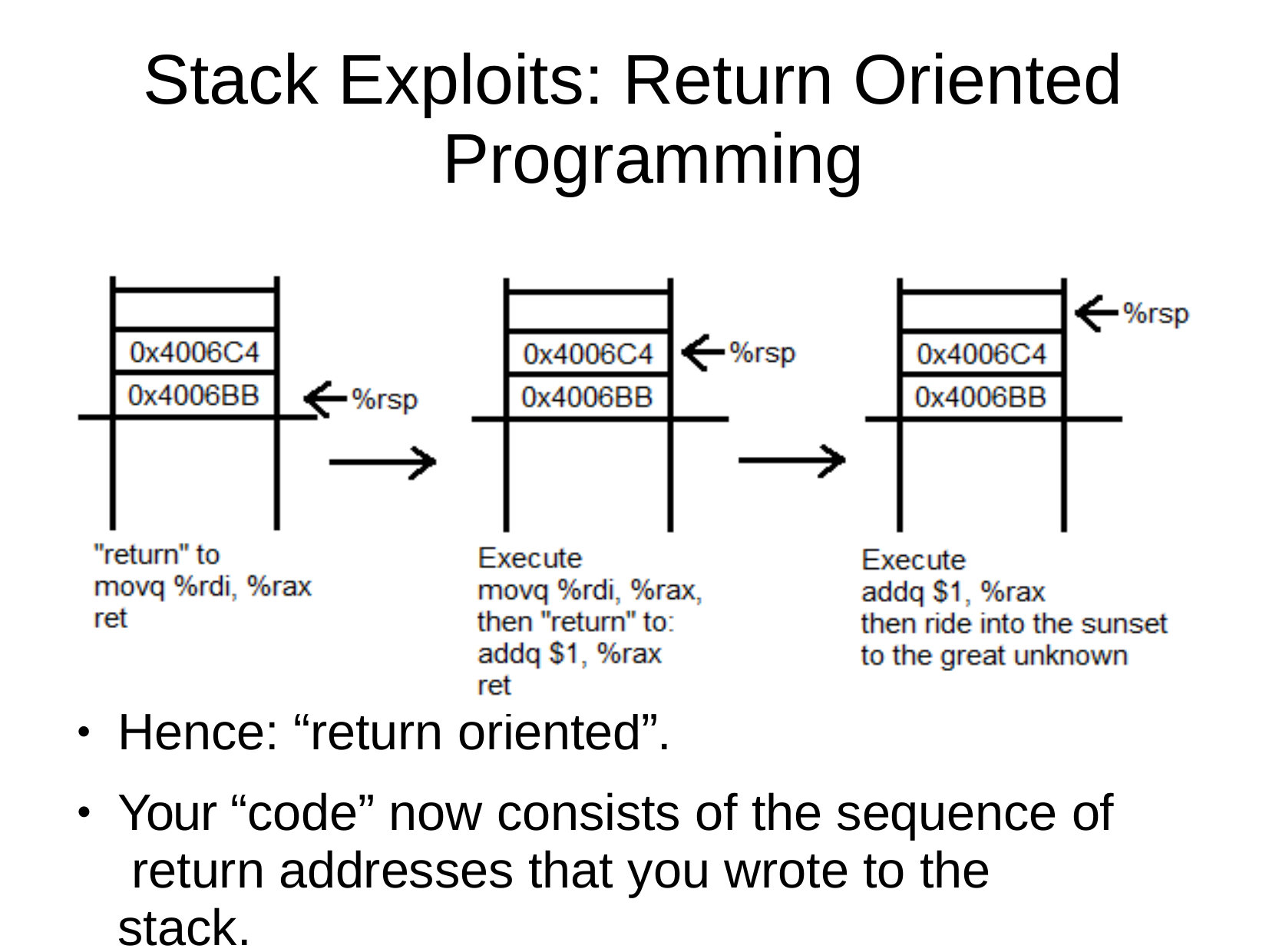

# Stack Exploits: Return Oriented  Programming

Hence: “return oriented”.
Your “code” now consists of the sequence of  return addresses that you wrote to the stack.
●
●